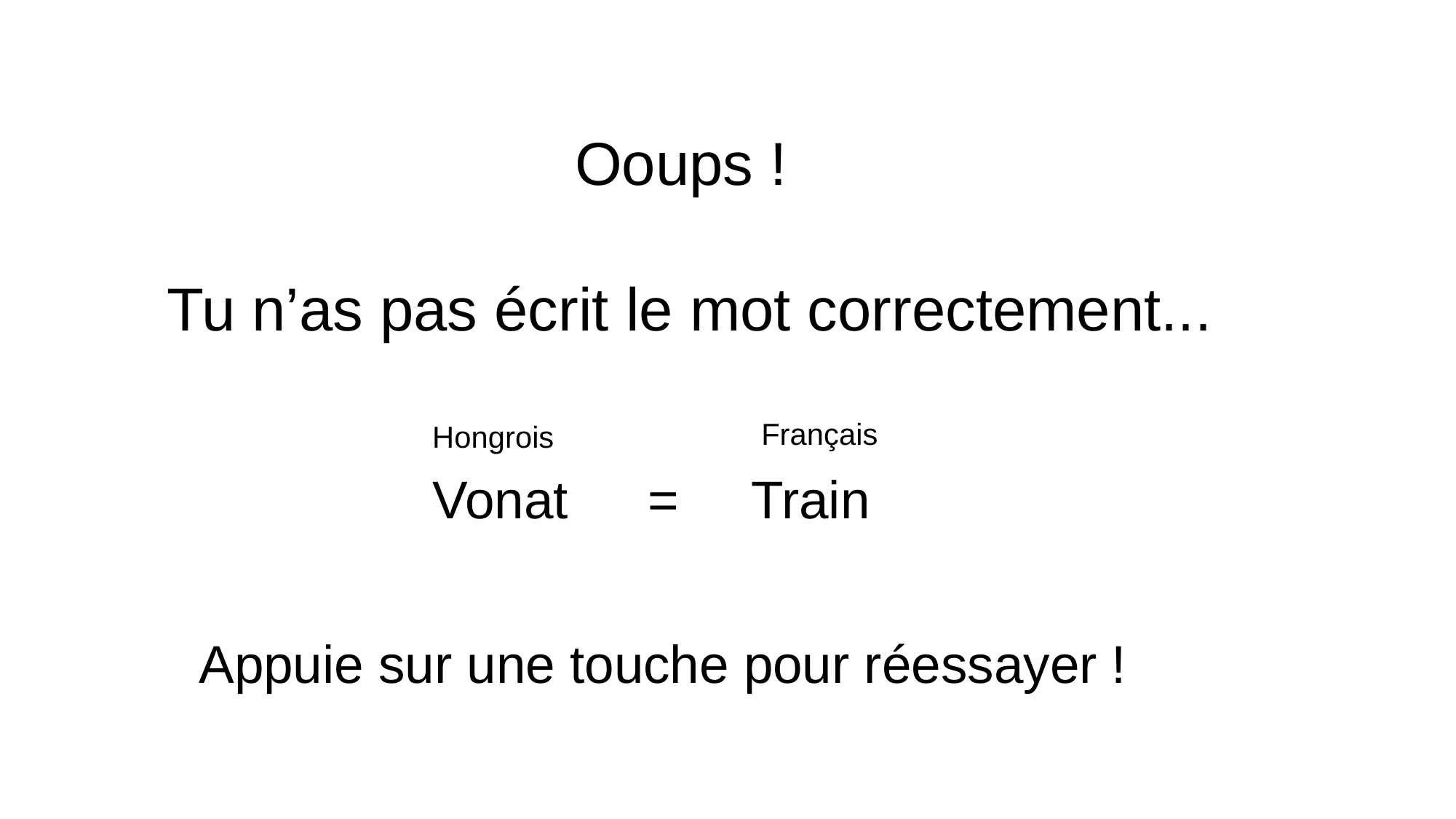

Ooups !

Tu n’as pas écrit le mot correctement...
Français
Hongrois
Vonat
=
Train
Appuie sur une touche pour réessayer !